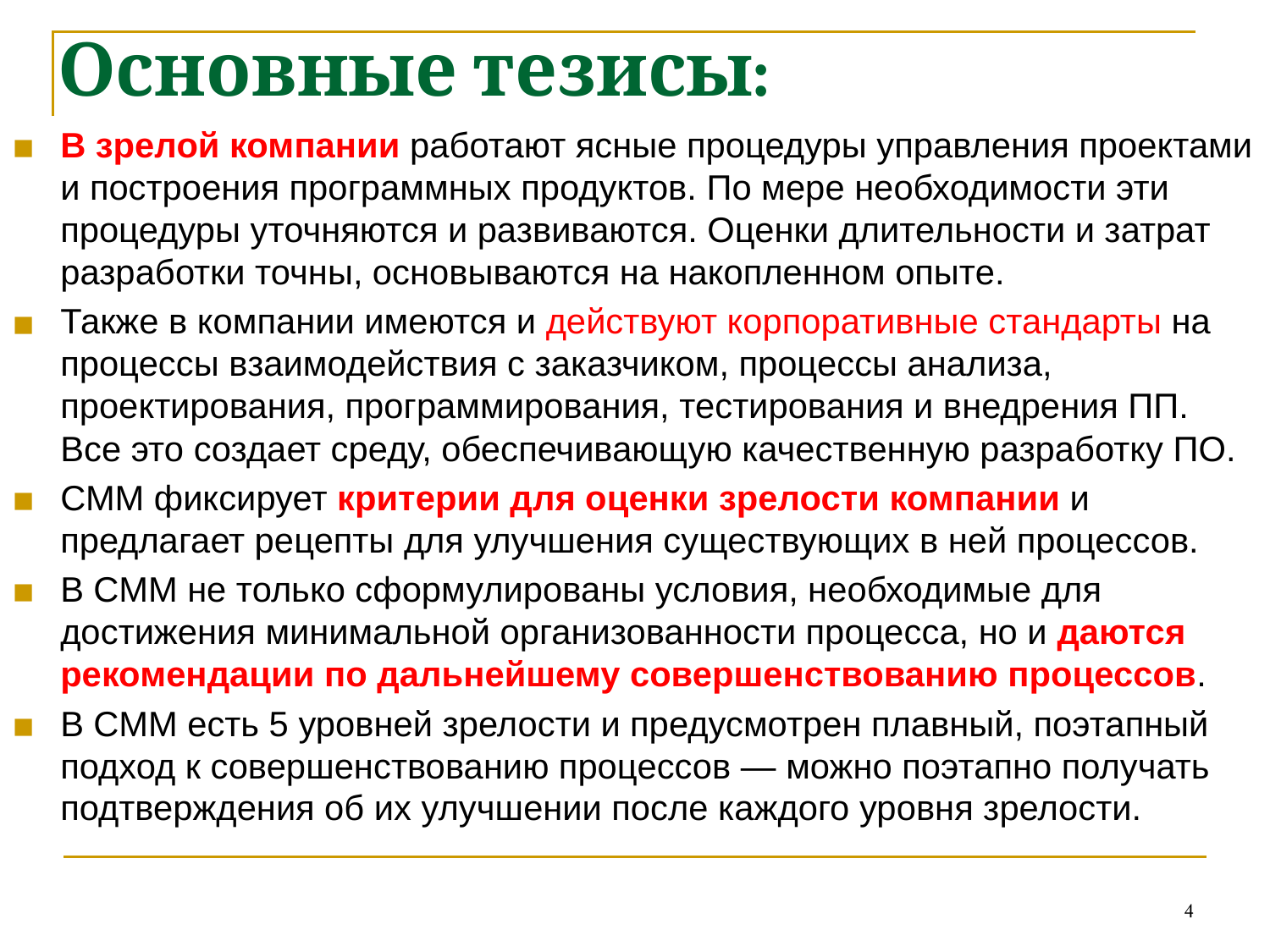

# Основные тезисы:
В зрелой компании работают ясные процедуры управления проектами и построения программных продуктов. По мере необходимости эти процедуры уточняются и развиваются. Оценки длительности и затрат разработки точны, основываются на накопленном опыте.
Также в компании имеются и действуют корпоративные стандарты на процессы взаимодействия с заказчиком, процессы анализа, проектирования, программирования, тестирования и внедрения ПП. Все это создает среду, обеспечивающую качественную разработку ПО.
СММ фиксирует критерии для оценки зрелости компании и предлагает рецепты для улучшения существующих в ней процессов.
В СММ не только сформулированы условия, необходимые для достижения минимальной организованности процесса, но и даются рекомендации по дальнейшему совершенствованию процессов.
В СММ есть 5 уровней зрелости и предусмотрен плавный, поэтапный подход к совершенствованию процессов — можно поэтапно получать подтверждения об их улучшении после каждого уровня зрелости.
4